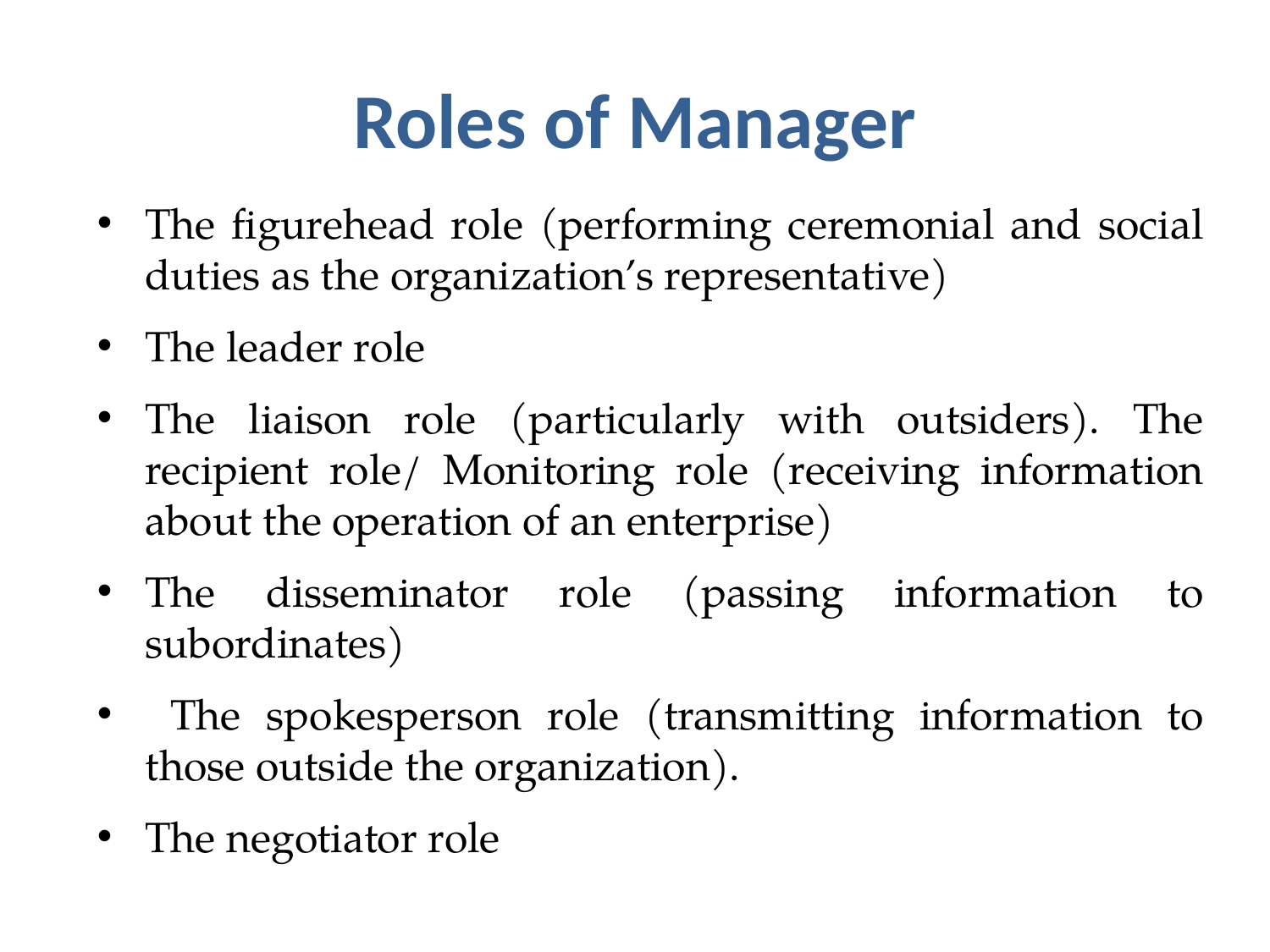

# Roles of Manager
The figurehead role (performing ceremonial and social duties as the organization’s representative)
The leader role
The liaison role (particularly with outsiders). The recipient role/ Monitoring role (receiving information about the operation of an enterprise)
The disseminator role (passing information to subordinates)
 The spokesperson role (transmitting information to those outside the organization).
The negotiator role